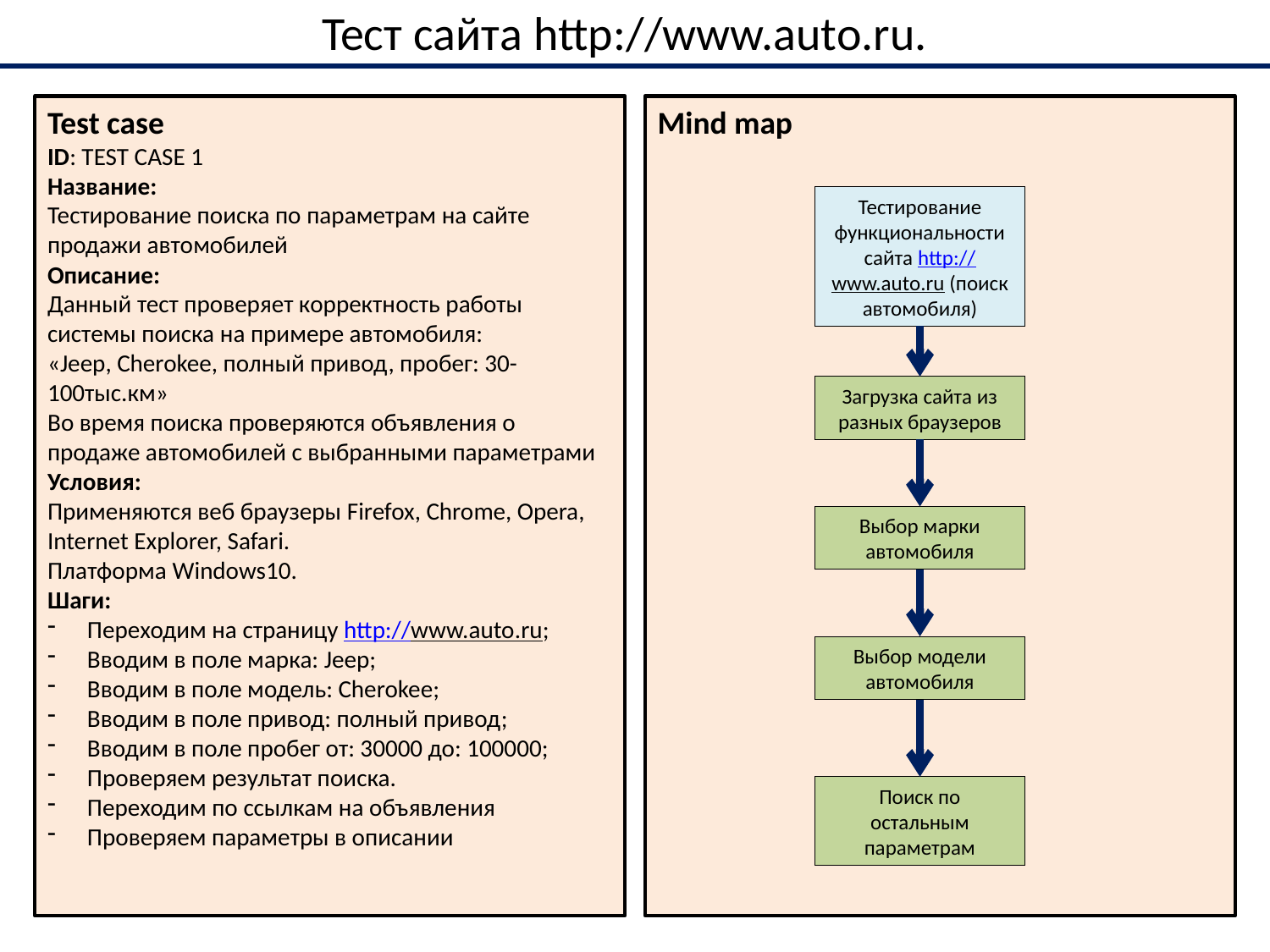

# Тест сайта http://www.auto.ru.
Test case
ID: TEST CASE 1
Название:
Тестирование поиска по параметрам на сайте продажи автомобилей
Описание:
Данный тест проверяет корректность работы системы поиска на примере автомобиля:
«Jeep, Cherokee, полный привод, пробег: 30-100тыс.км»
Во время поиска проверяются объявления о продаже автомобилей с выбранными параметрами
Условия:
Применяются веб браузеры Firefox, Chrome, Opera, Internet Explorer, Safari.
Платформа Windows10.
Шаги:
Переходим на страницу http://www.auto.ru;
Вводим в поле марка: Jeep;
Вводим в поле модель: Cherokee;
Вводим в поле привод: полный привод;
Вводим в поле пробег от: 30000 до: 100000;
Проверяем результат поиска.
Переходим по ссылкам на объявления
Проверяем параметры в описании

Mind map
Тестирование функциональности сайта http://www.auto.ru (поиск автомобиля)
Загрузка сайта из разных браузеров
Выбор марки автомобиля
Выбор модели автомобиля
Поиск по остальным параметрам